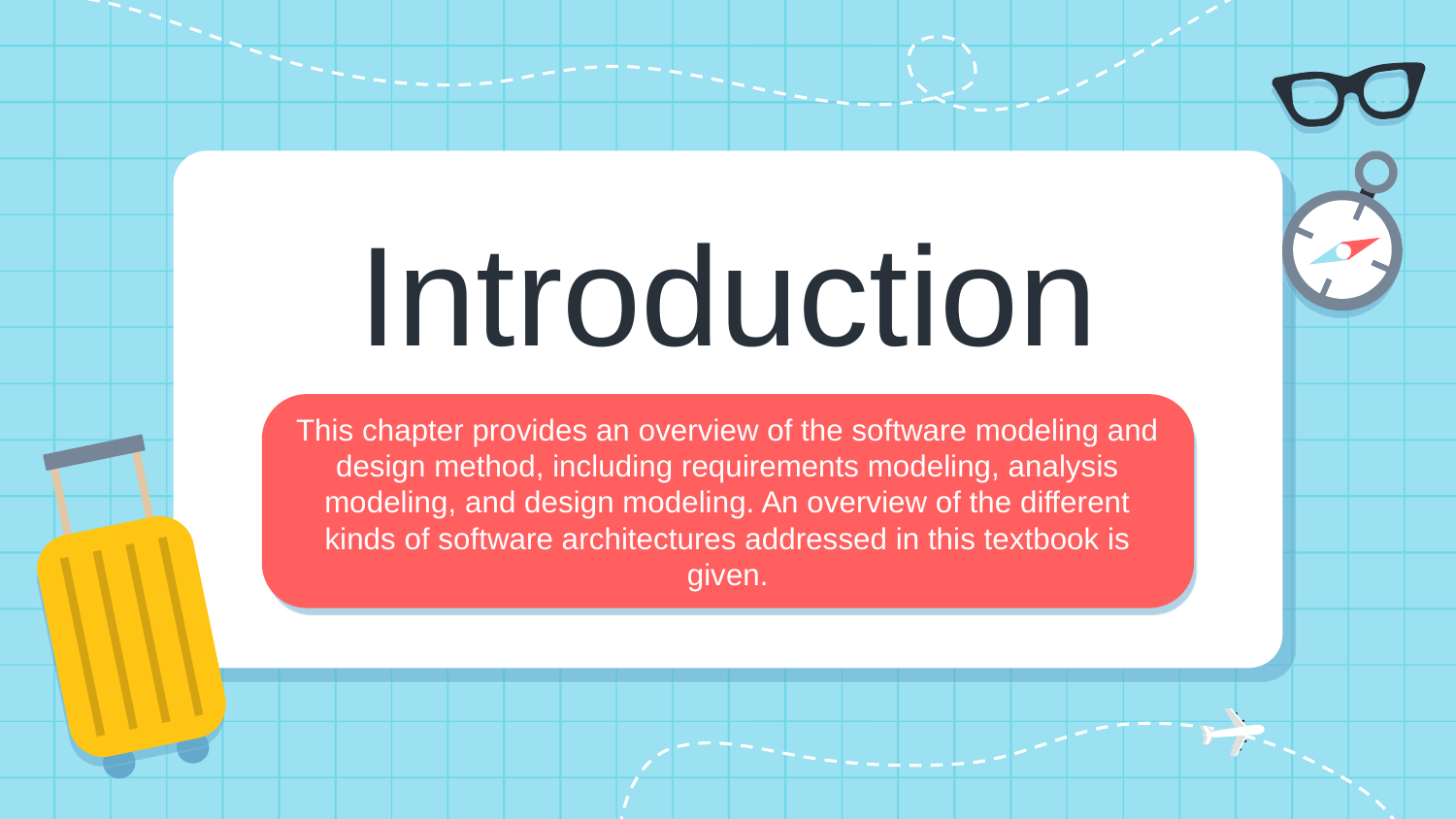

# Introduction

This chapter provides an overview of the software modeling and design method, including requirements modeling, analysis modeling, and design modeling. An overview of the different kinds of software architectures addressed in this textbook is given.